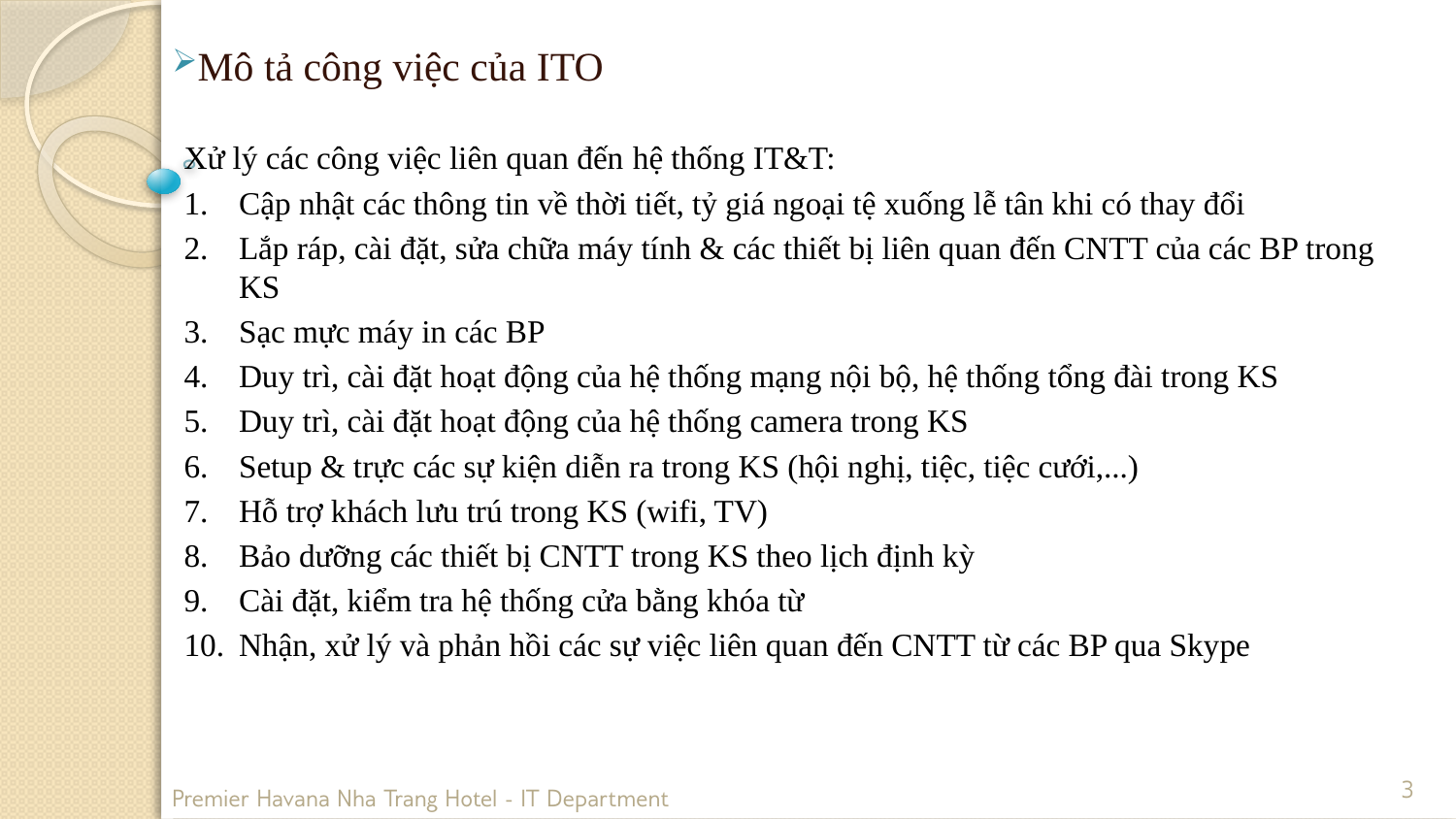

Mô tả công việc của ITO

Xử lý các công việc liên quan đến hệ thống IT&T:
Cập nhật các thông tin về thời tiết, tỷ giá ngoại tệ xuống lễ tân khi có thay đổi
Lắp ráp, cài đặt, sửa chữa máy tính & các thiết bị liên quan đến CNTT của các BP trong KS
Sạc mực máy in các BP
Duy trì, cài đặt hoạt động của hệ thống mạng nội bộ, hệ thống tổng đài trong KS
Duy trì, cài đặt hoạt động của hệ thống camera trong KS
Setup & trực các sự kiện diễn ra trong KS (hội nghị, tiệc, tiệc cưới,...)
Hỗ trợ khách lưu trú trong KS (wifi, TV)
Bảo dưỡng các thiết bị CNTT trong KS theo lịch định kỳ
Cài đặt, kiểm tra hệ thống cửa bằng khóa từ
Nhận, xử lý và phản hồi các sự việc liên quan đến CNTT từ các BP qua Skype
3
Premier Havana Nha Trang Hotel - IT Department